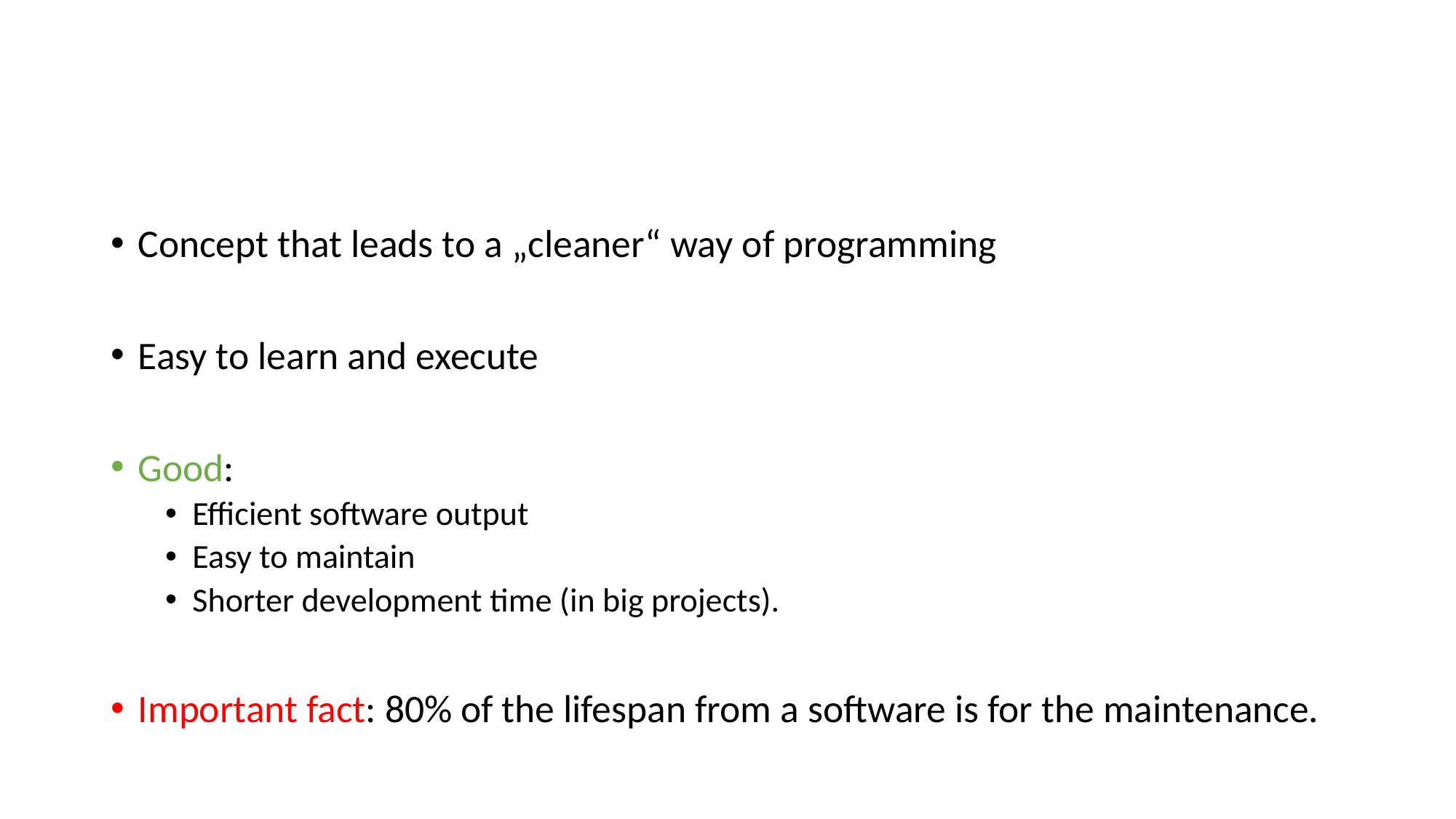

#
Concept that leads to a „cleaner“ way of programming

Easy to learn and execute

Good:
Efficient software output
Easy to maintain
Shorter development time (in big projects).

Important fact: 80% of the lifespan from a software is for the maintenance.